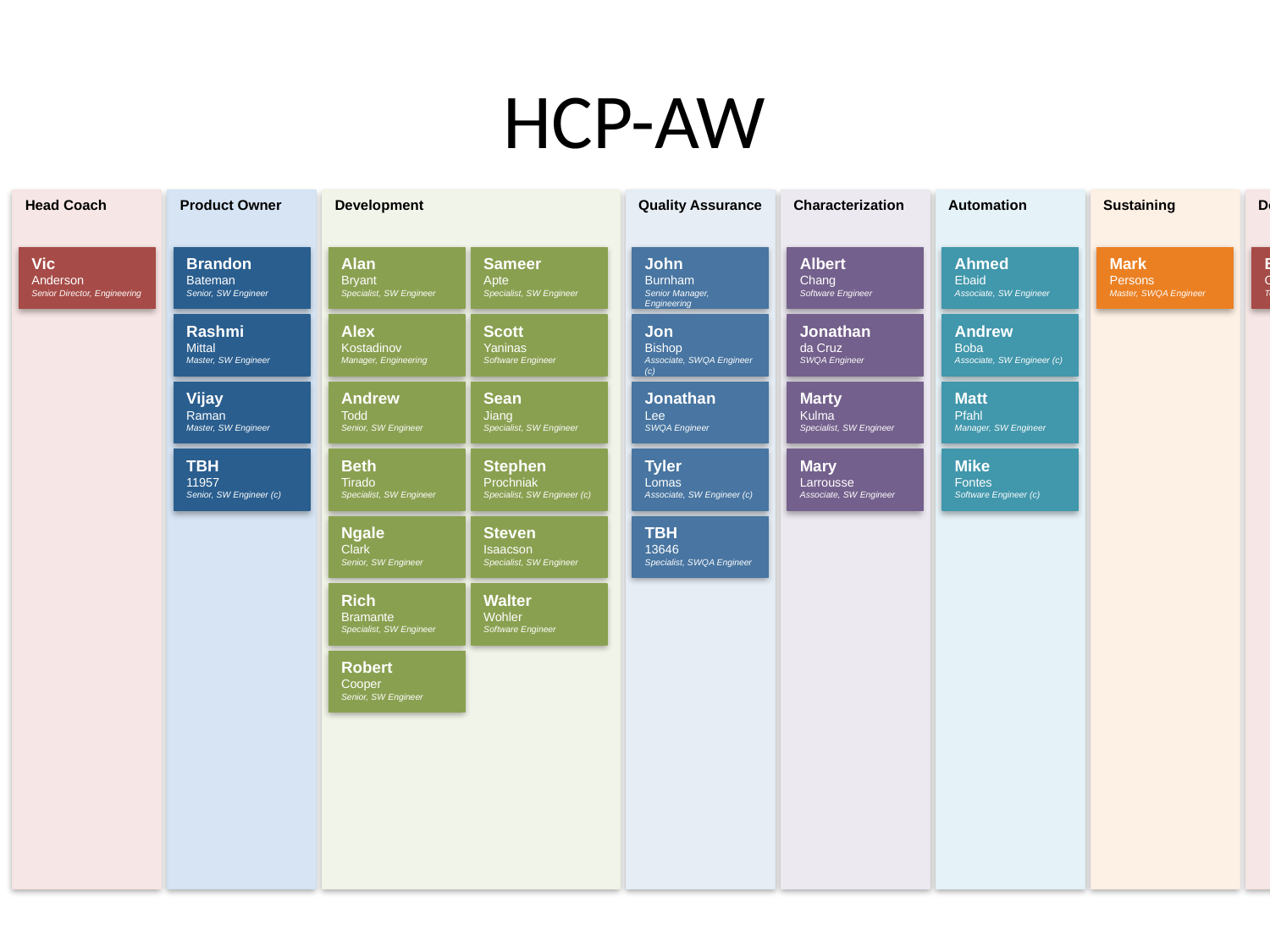

# HCP-AW
Head Coach
Product Owner
Development
Quality Assurance
Characterization
Automation
Sustaining
Documentation
User Experience
VicAndersonSenior Director, Engineering
BrandonBatemanSenior, SW Engineer
AlanBryantSpecialist, SW Engineer
SameerApteSpecialist, SW Engineer
JohnBurnhamSenior Manager, Engineering
AlbertChangSoftware Engineer
AhmedEbaidAssociate, SW Engineer
MarkPersonsMaster, SWQA Engineer
BryanConlonTechnical Writer
AlexLeichAssociate, SW Engineer
RashmiMittalMaster, SW Engineer
AlexKostadinovManager, Engineering
ScottYaninasSoftware Engineer
JonBishopAssociate, SWQA Engineer (c)
Jonathanda CruzSWQA Engineer
AndrewBobaAssociate, SW Engineer (c)
EricStrandSpecialist, SW Engineer
VijayRamanMaster, SW Engineer
AndrewToddSenior, SW Engineer
SeanJiangSpecialist, SW Engineer
JonathanLeeSWQA Engineer
MartyKulmaSpecialist, SW Engineer
MattPfahlManager, SW Engineer
TBH11957Senior, SW Engineer (c)
BethTiradoSpecialist, SW Engineer
StephenProchniakSpecialist, SW Engineer (c)
TylerLomasAssociate, SW Engineer (c)
MaryLarrousseAssociate, SW Engineer
MikeFontesSoftware Engineer (c)
NgaleClarkSenior, SW Engineer
StevenIsaacsonSpecialist, SW Engineer
TBH13646Specialist, SWQA Engineer
RichBramanteSpecialist, SW Engineer
WalterWohlerSoftware Engineer
RobertCooperSenior, SW Engineer